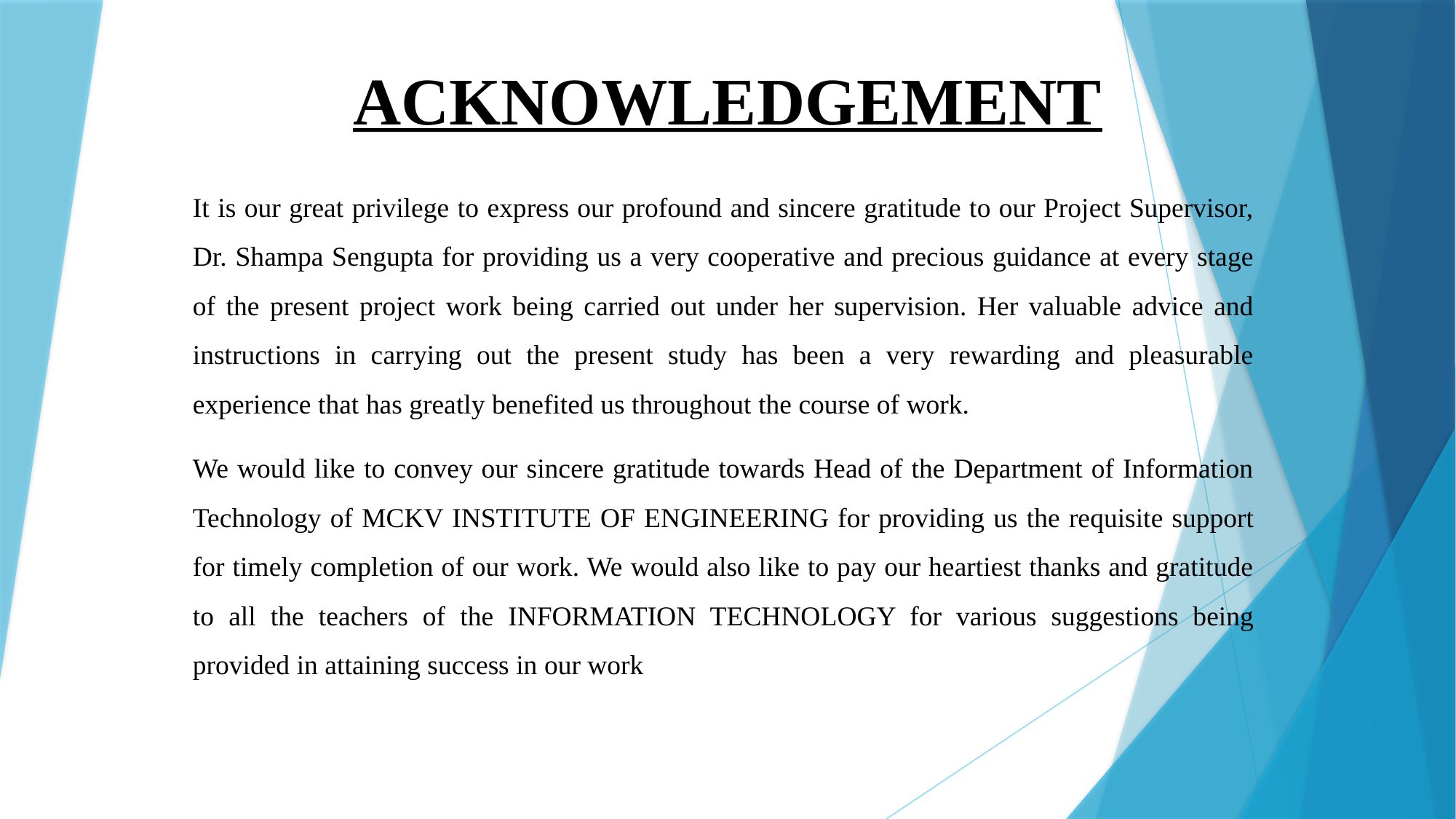

# ACKNOWLEDGEMENT
It is our great privilege to express our profound and sincere gratitude to our Project Supervisor, Dr. Shampa Sengupta for providing us a very cooperative and precious guidance at every stage of the present project work being carried out under her supervision. Her valuable advice and instructions in carrying out the present study has been a very rewarding and pleasurable experience that has greatly benefited us throughout the course of work.
We would like to convey our sincere gratitude towards Head of the Department of Information Technology of MCKV INSTITUTE OF ENGINEERING for providing us the requisite support for timely completion of our work. We would also like to pay our heartiest thanks and gratitude to all the teachers of the INFORMATION TECHNOLOGY for various suggestions being provided in attaining success in our work